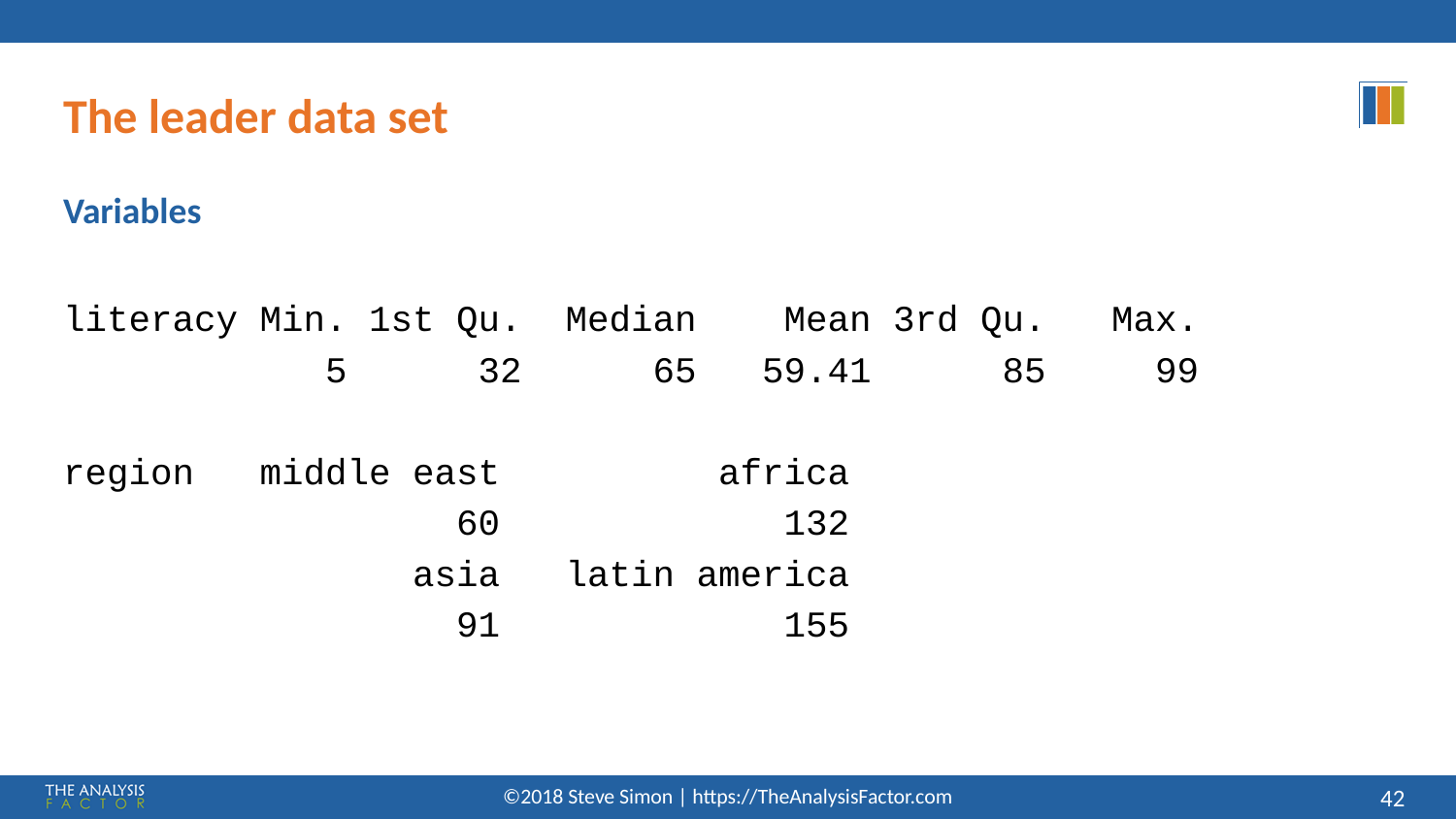

# The leader data set
Variables

literacy Min. 1st Qu.  Median    Mean 3rd Qu.   Max.
            5      32      65   59.41      85     99

region   middle east          africa
                  60             132
                asia   latin america
                  91             155
©2018 Steve Simon | https://TheAnalysisFactor.com
42